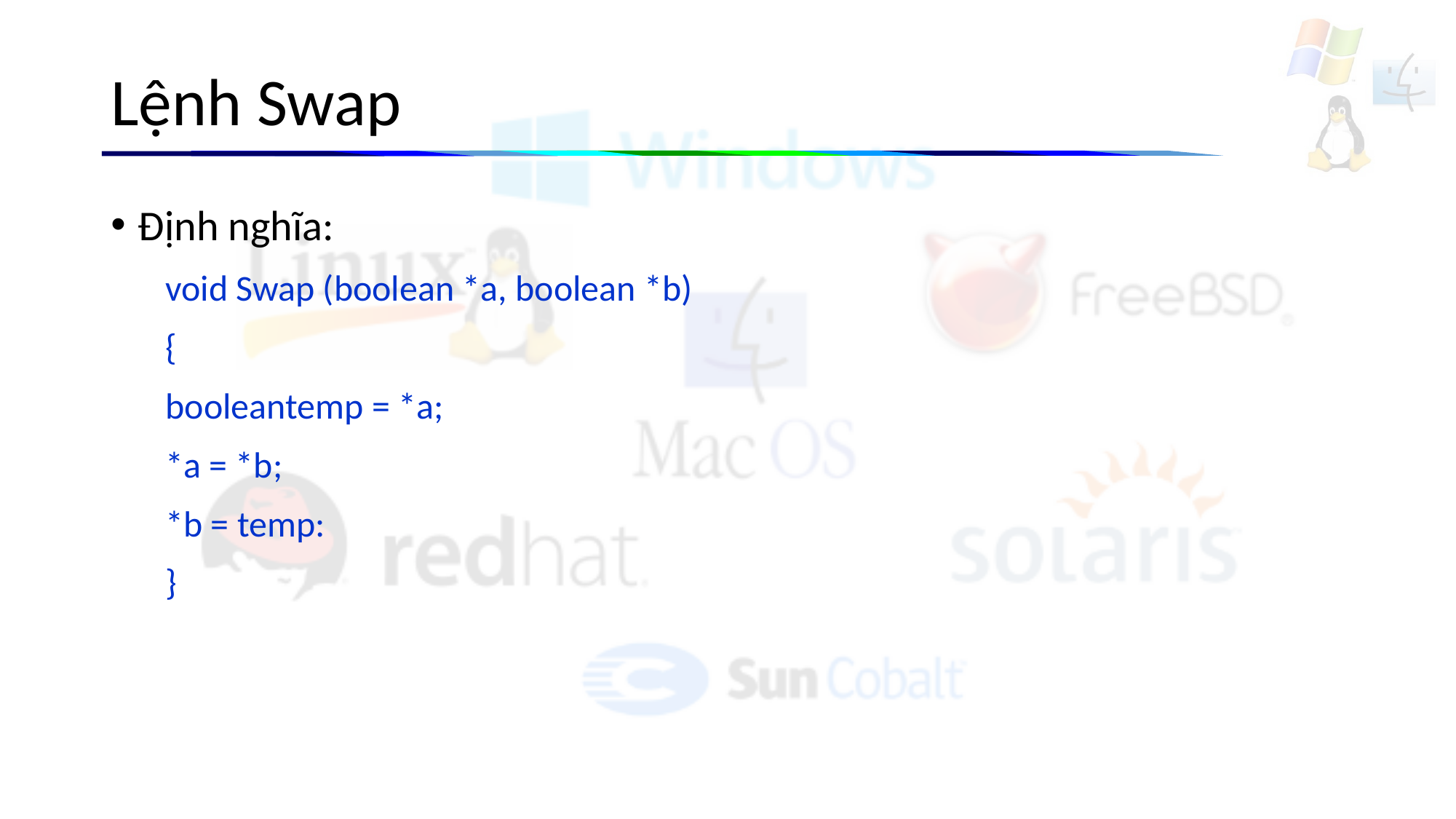

# Lệnh Swap
Định nghĩa:
void Swap (boolean *a, boolean *b)
{
booleantemp = *a;
*a = *b;
*b = temp:
}